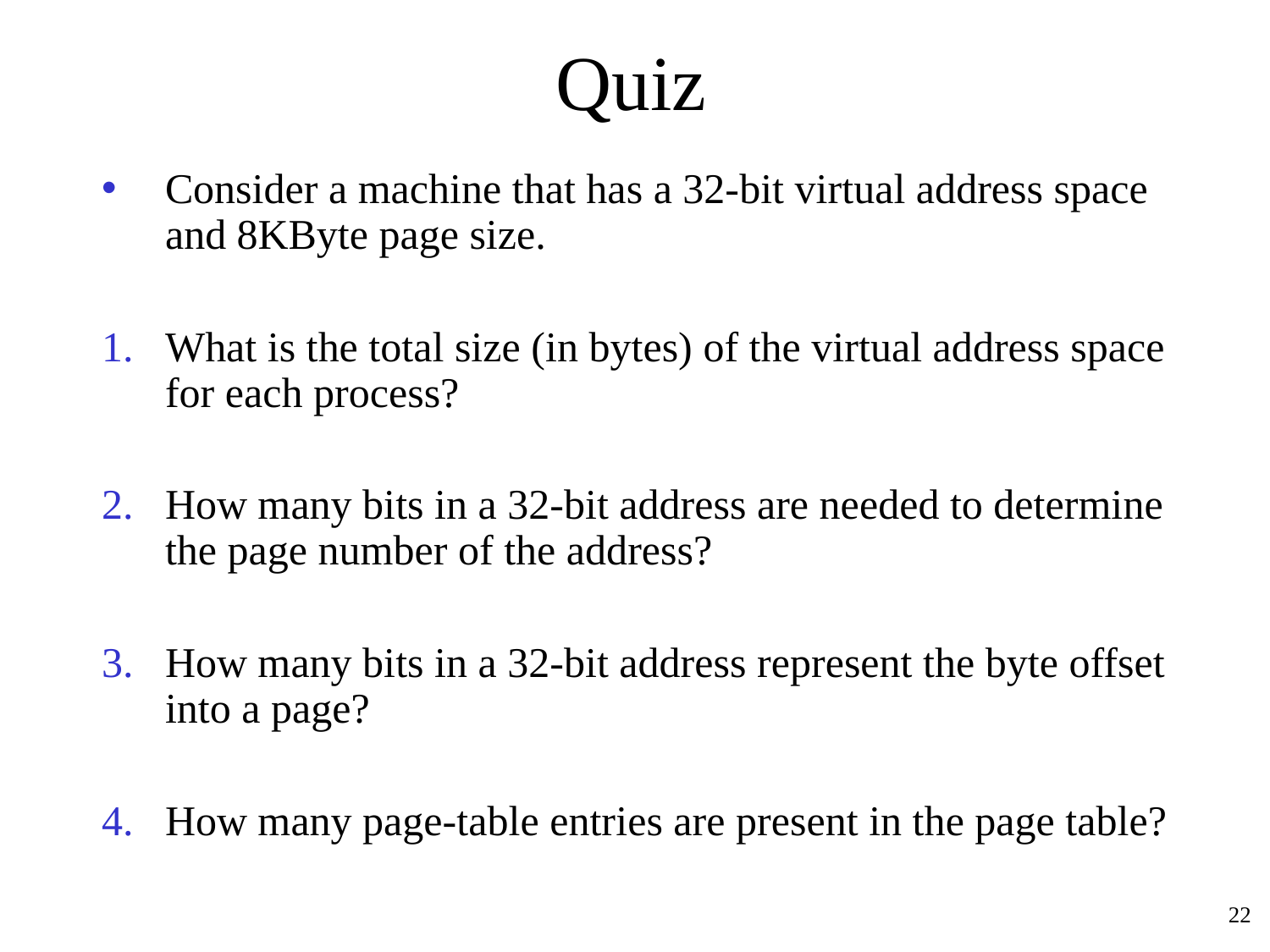

# Quiz
Consider a machine that has a 32-bit virtual address space and 8KByte page size.

What is the total size (in bytes) of the virtual address space for each process?

How many bits in a 32-bit address are needed to determine the page number of the address?

How many bits in a 32-bit address represent the byte offset into a page?

How many page-table entries are present in the page table?
22